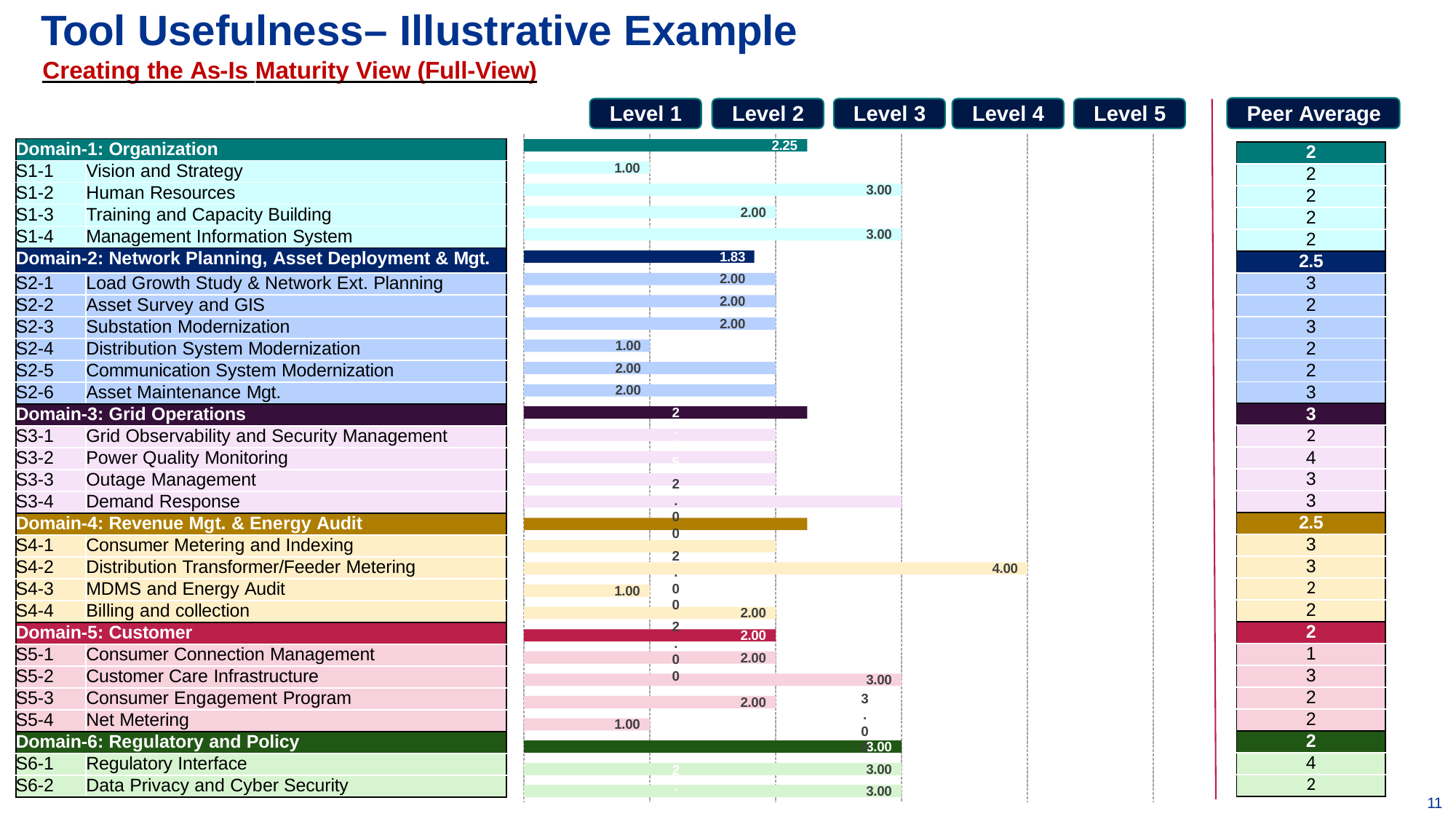

# Tool Usefulness– Illustrative Example
	Creating the As-Is Maturity View (Full-View)

Peer Average
Level 1
Level 2
Level 3
Level 4
Level 5

2.25
| Domain-1: Organization |  |
| --- | --- |
| S1-1 | Vision and Strategy |
| S1-2 | Human Resources |
| S1-3 | Training and Capacity Building |
| S1-4 | Management Information System |
| Domain-2: Network Planning, Asset Deployment & Mgt. |  |
| S2-1 | Load Growth Study & Network Ext. Planning |
| S2-2 | Asset Survey and GIS |
| S2-3 | Substation Modernization |
| S2-4 | Distribution System Modernization |
| S2-5 | Communication System Modernization |
| S2-6 | Asset Maintenance Mgt. |
| Domain-3: Grid Operations |  |
| S3-1 | Grid Observability and Security Management |
| S3-2 | Power Quality Monitoring |
| S3-3 | Outage Management |
| S3-4 | Demand Response |
| Domain-4: Revenue Mgt. & Energy Audit |  |
| S4-1 | Consumer Metering and Indexing |
| S4-2 | Distribution Transformer/Feeder Metering |
| S4-3 | MDMS and Energy Audit |
| S4-4 | Billing and collection |
| Domain-5: Customer |  |
| S5-1 | Consumer Connection Management |
| S5-2 | Customer Care Infrastructure |
| S5-3 | Consumer Engagement Program |
| S5-4 | Net Metering |
| Domain-6: Regulatory and Policy |  |
| S6-1 | Regulatory Interface |
| S6-2 | Data Privacy and Cyber Security |
| 2 |
| --- |
| 2 |
| 2 |
| 2 |
| 2 |
| 2.5 |
| 3 |
| 2 |
| 3 |
| 2 |
| 2 |
| 3 |
| 3 |
| 2 |
| 4 |
| 3 |
| 3 |
| 2.5 |
| 3 |
| 3 |
| 2 |
| 2 |
| 2 |
| 1 |
| 3 |
| 2 |
| 2 |
| 2 |
| 4 |
| 2 |
1.00
3.00
2.00
3.00
1.83
2.00
2.00
2.00
1.00
2.00
2.00
2.25
2.00
2.00
2.00
3.00
2.25
2.00
4.00
1.00
2.00
2.00
2.00
3.00
2.00
1.00
3.00
3.00
3.00
11